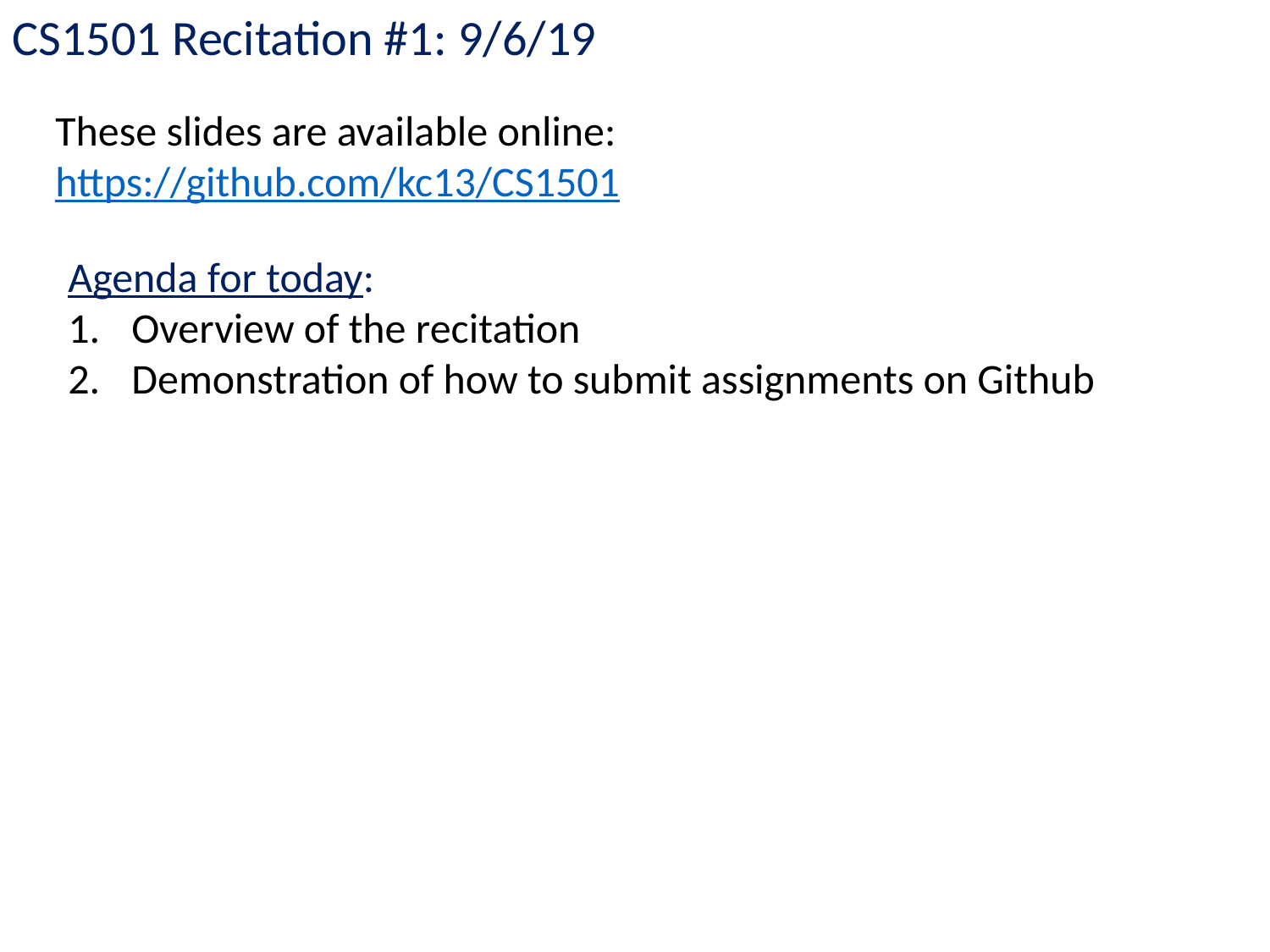

CS1501 Recitation #1: 9/6/19
These slides are available online:
https://github.com/kc13/CS1501
Agenda for today:
Overview of the recitation
Demonstration of how to submit assignments on Github